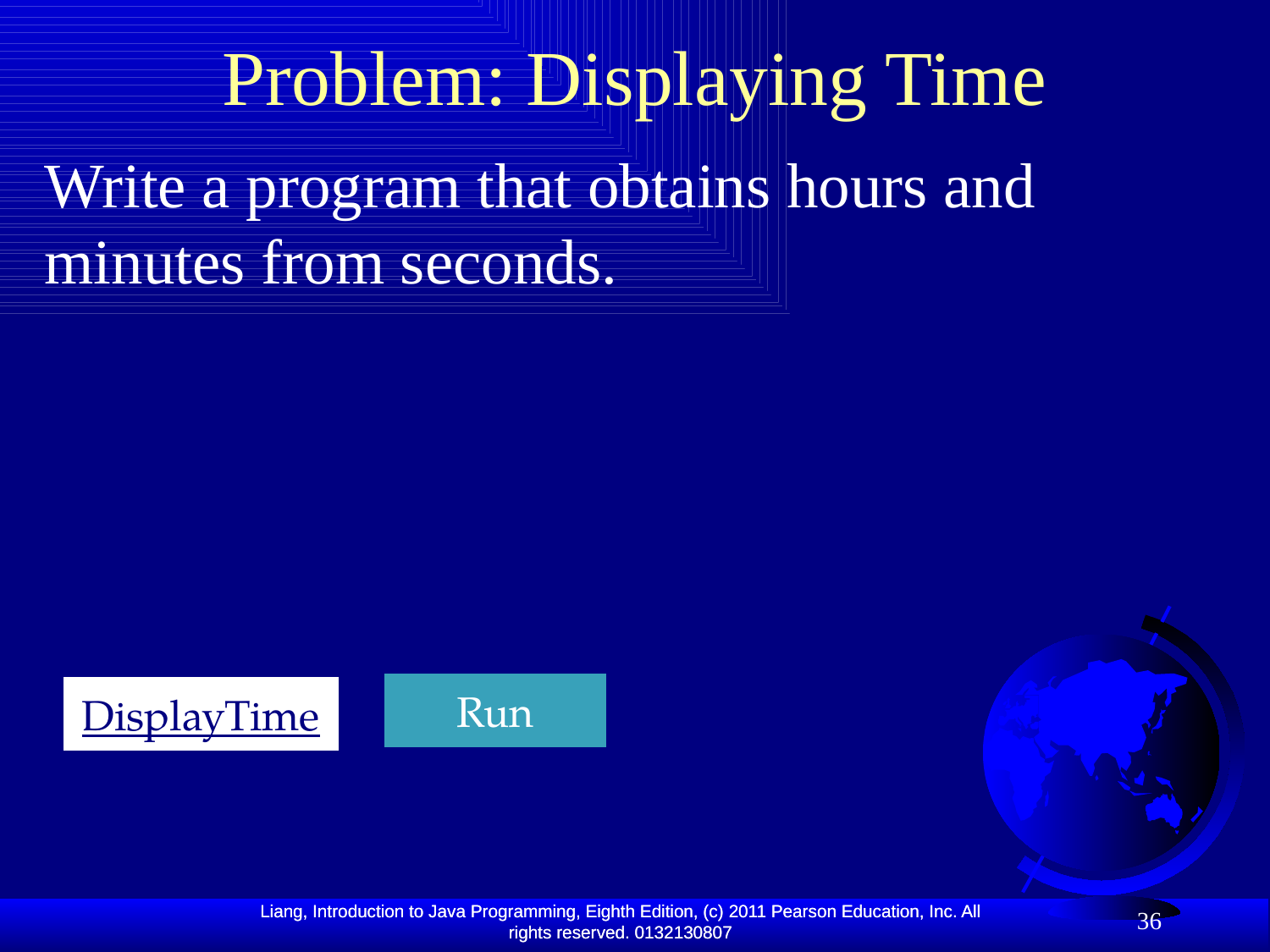

# Problem: Displaying Time
Write a program that obtains hours and minutes from seconds.

Run
DisplayTime
36